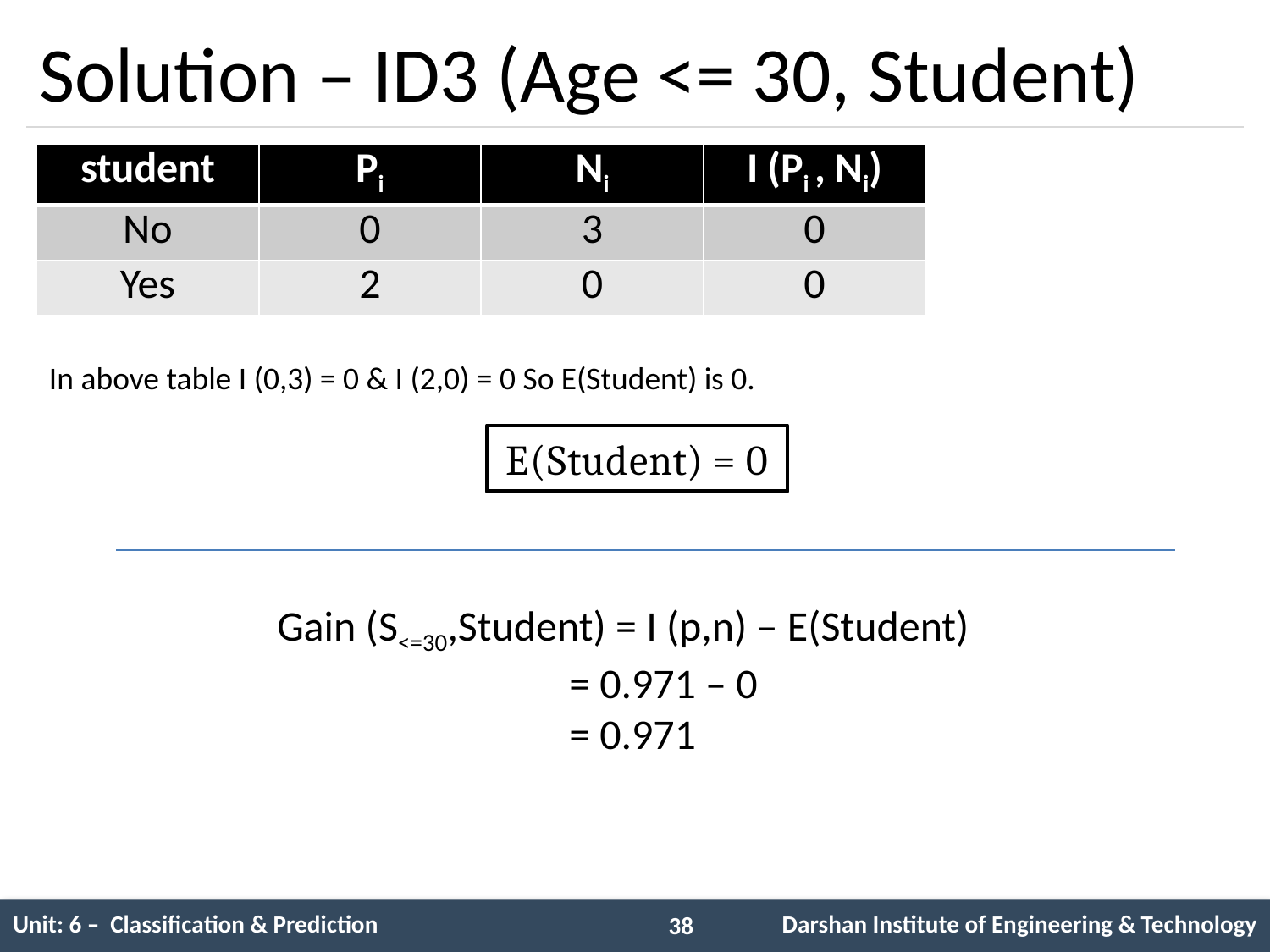

# Solution – ID3 (Age <= 30, Student)
| student | Pi | Ni | I (Pi , Ni) |
| --- | --- | --- | --- |
| No | 0 | 3 | 0 |
| Yes | 2 | 0 | 0 |
In above table I (0,3) = 0 & I (2,0) = 0 So E(Student) is 0.
E(Student) = 0
Gain (S<=30,Student) = I (p,n) – E(Student)
		    = 0.971 – 0
		    = 0.971